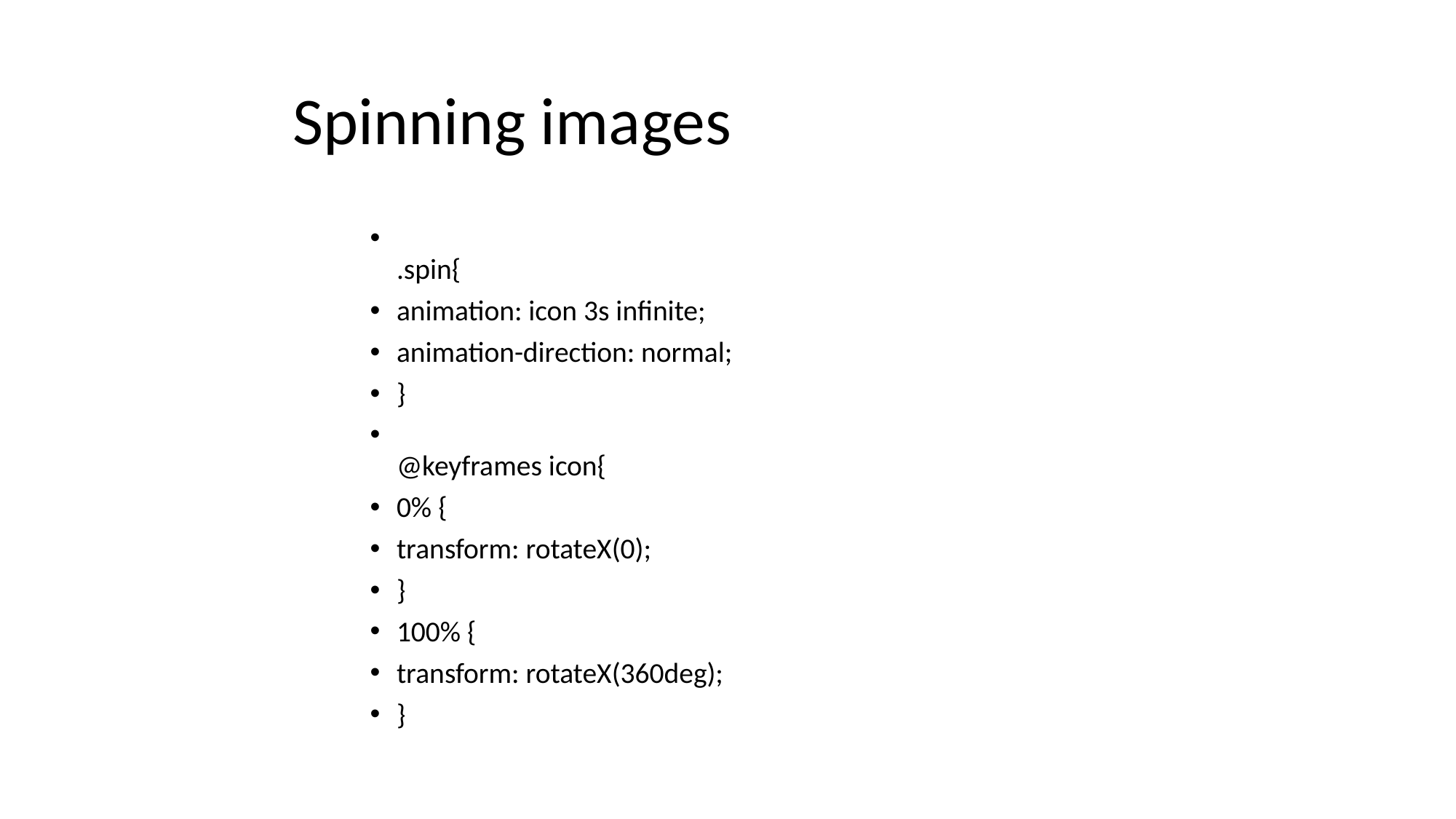

# Spinning images
.spin{
animation: icon 3s infinite;
animation-direction: normal;
}
@keyframes icon{
0% {
transform: rotateX(0);
}
100% {
transform: rotateX(360deg);
}